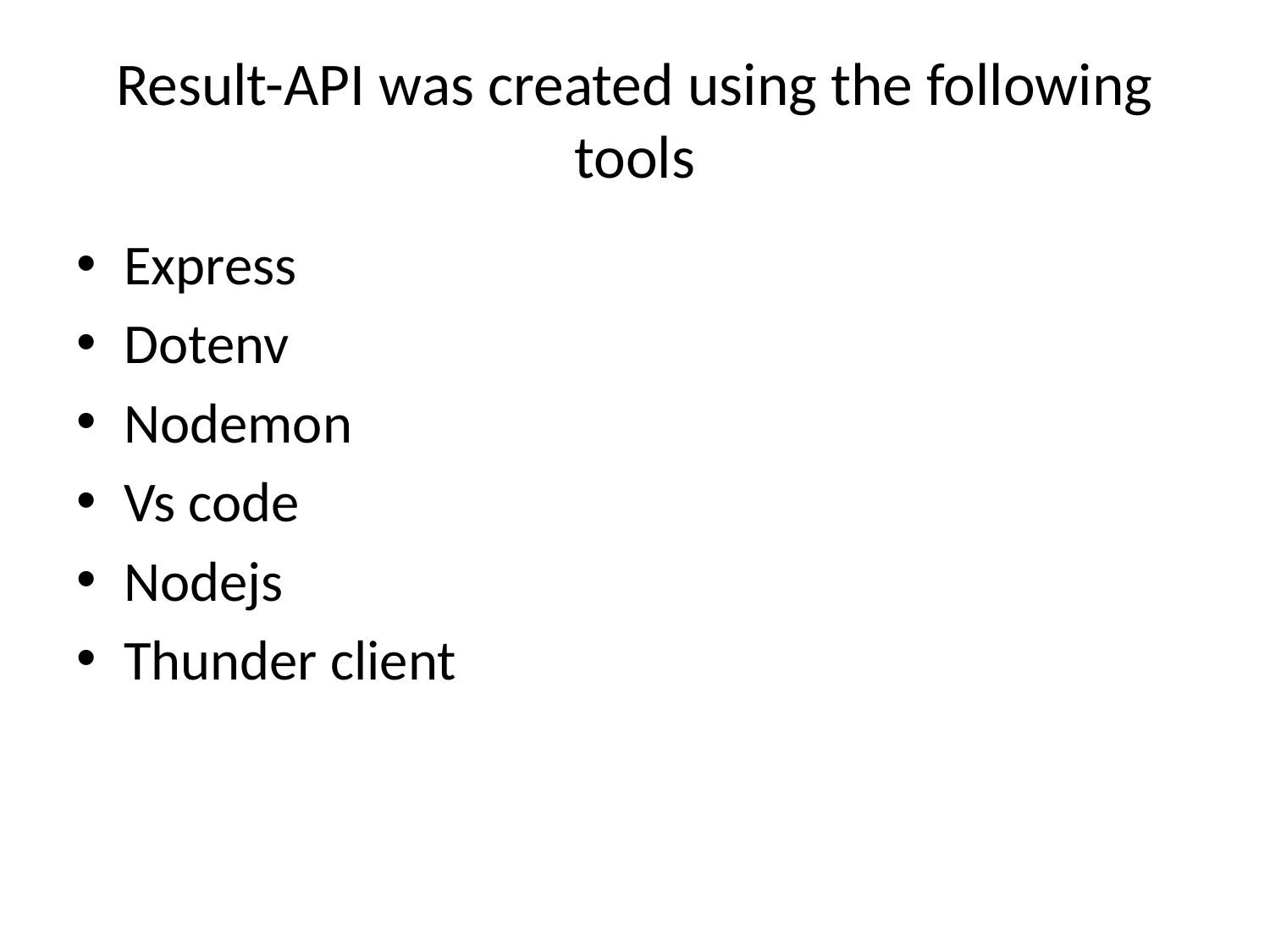

# Result-API was created using the following tools
Express
Dotenv
Nodemon
Vs code
Nodejs
Thunder client